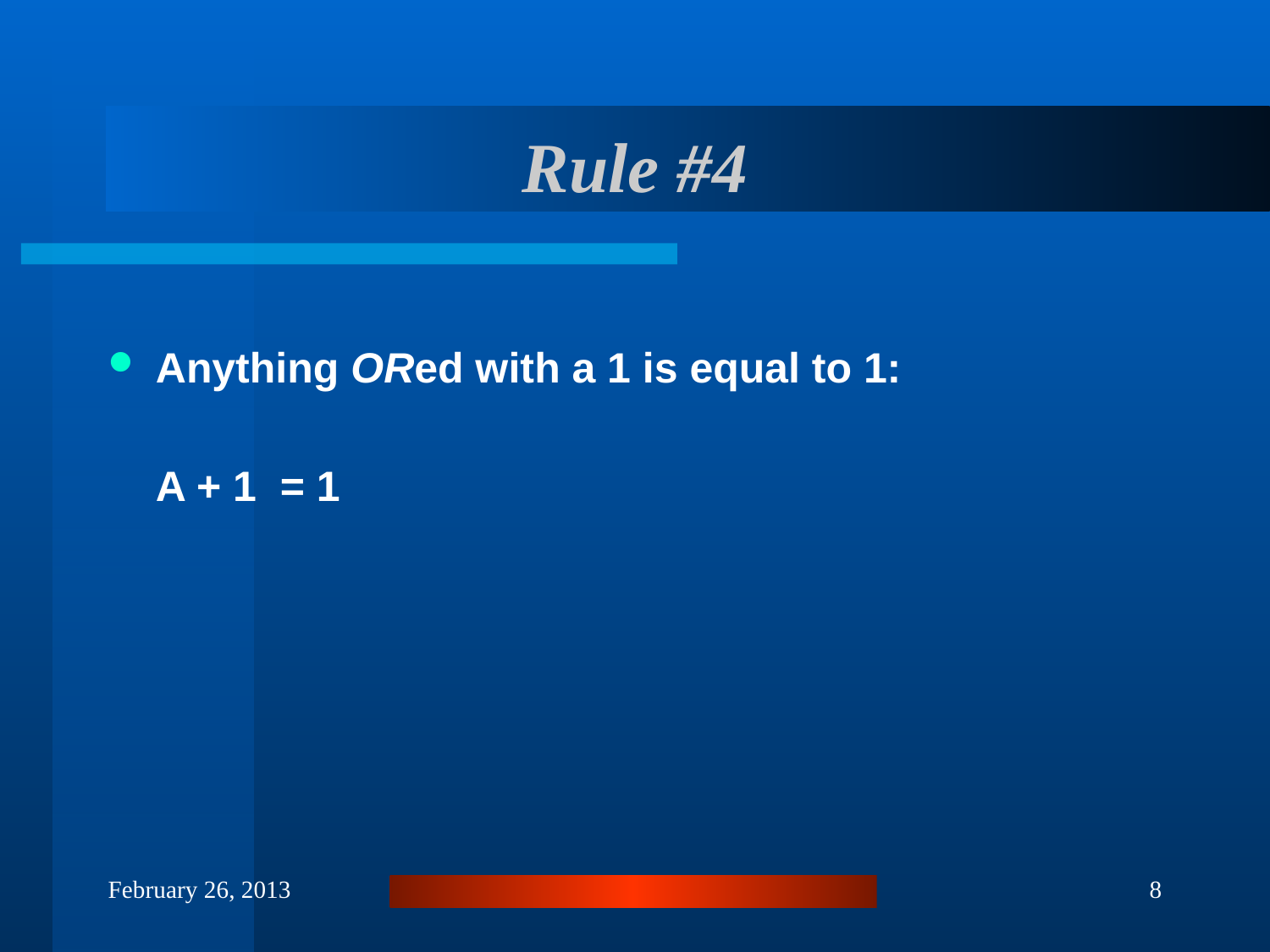

# Rule #4

Anything ORed with a 1 is equal to 1:

	A + 1  = 1

February 26, 2013
8